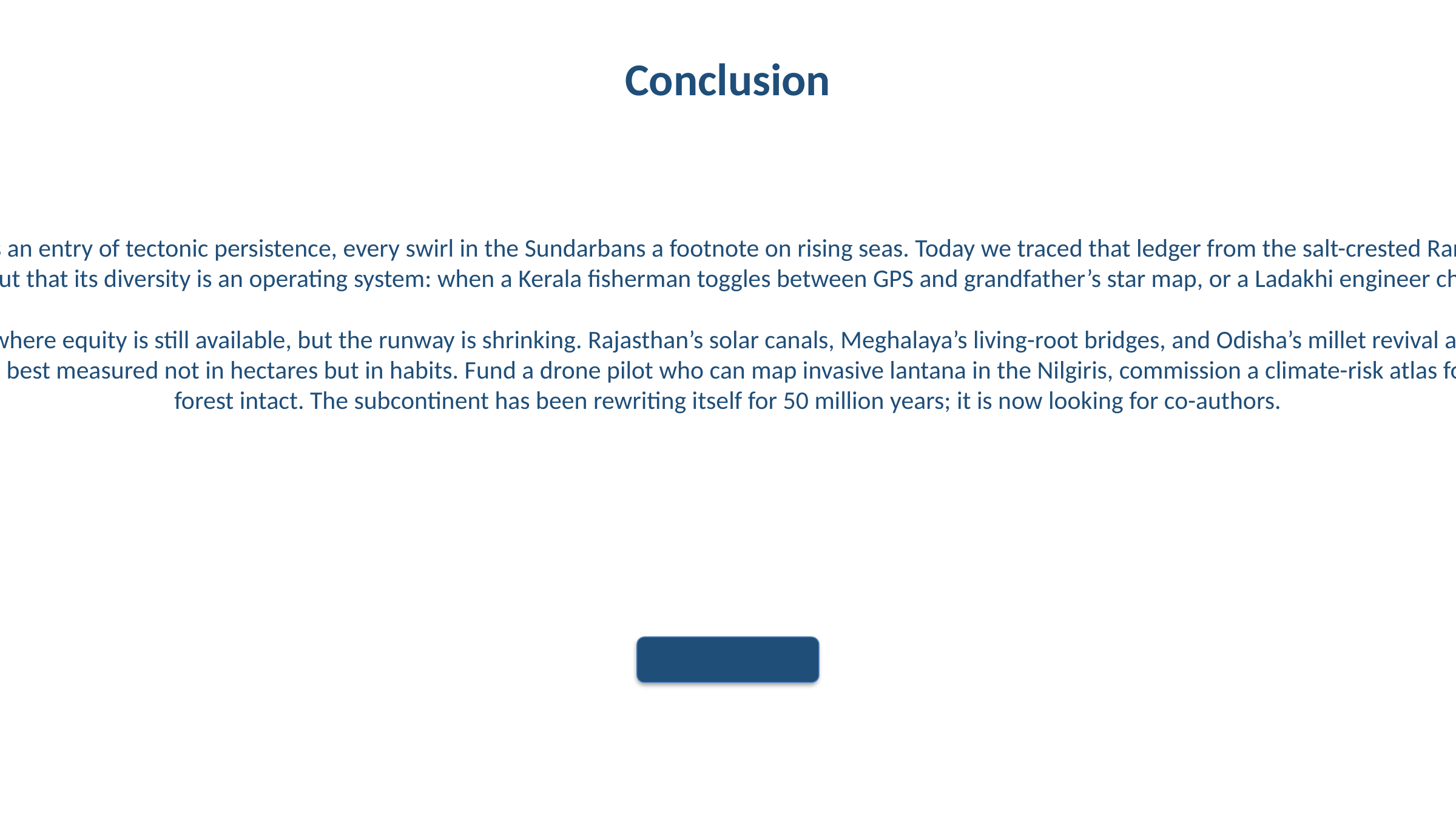

Conclusion
India’s landscape is less a static backdrop and more a living ledger: every fold in the Western Ghats is an entry of tectonic persistence, every swirl in the Sundarbans a footnote on rising seas. Today we traced that ledger from the salt-crested Rann to the fog-sculpted Cardamom hills, realizing that “geography” here is a verb—something citizens negotiate each monsoon, each election, each festival. The takeaway is not that India is diverse, but that its diversity is an operating system: when a Kerala fisherman toggles between GPS and grandfather’s star map, or a Ladakhi engineer channels glacial melt through micro-hydro, they are debugging and upgrading that OS in real time.

So the story doesn’t end with scenic postcards; it pivots to stewardship. Think of the land as a startup where equity is still available, but the runway is shrinking. Rajasthan’s solar canals, Meghalaya’s living-root bridges, and Odisha’s millet revival are seed rounds showing outsized ROI in carbon saved and culture preserved. Your next step is to pick a lane—policy, capital, design, or storytelling—and inject what we learned tonight: that scale in India is best measured not in hectares but in habits. Fund a drone pilot who can map invasive lantana in the Nilgiris, commission a climate-risk atlas for your supply chain, or simply reroute your next vacation to homestays that pay villagers to keep the forest intact. The subcontinent has been rewriting itself for 50 million years; it is now looking for co-authors.